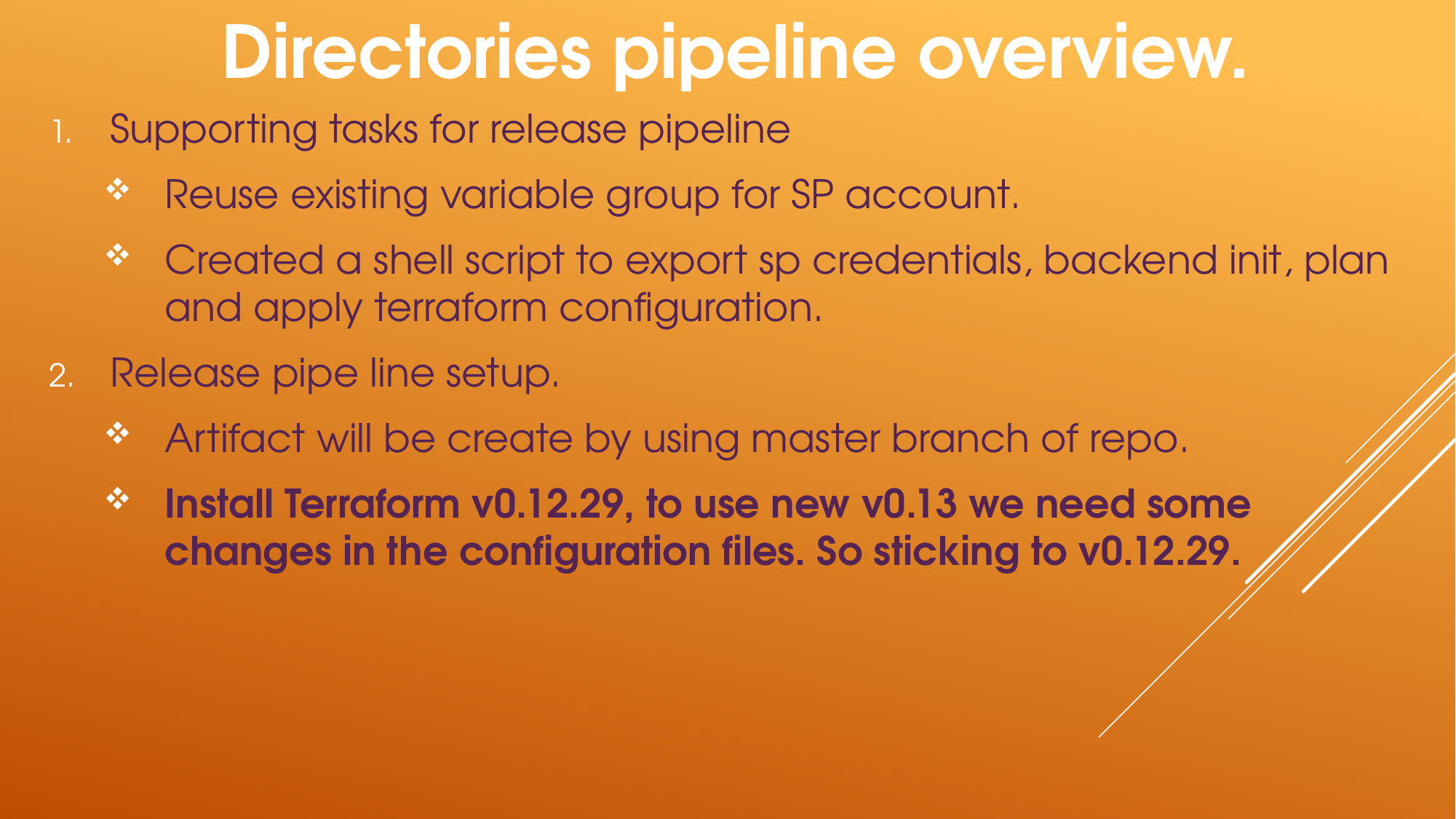

# Directories pipeline overview.
Supporting tasks for release pipeline
Reuse existing variable group for SP account.
Created a shell script to export sp credentials, backend init, plan and apply terraform configuration.
Release pipe line setup.
Artifact will be create by using master branch of repo.
Install Terraform v0.12.29, to use new v0.13 we need some changes in the configuration files. So sticking to v0.12.29.